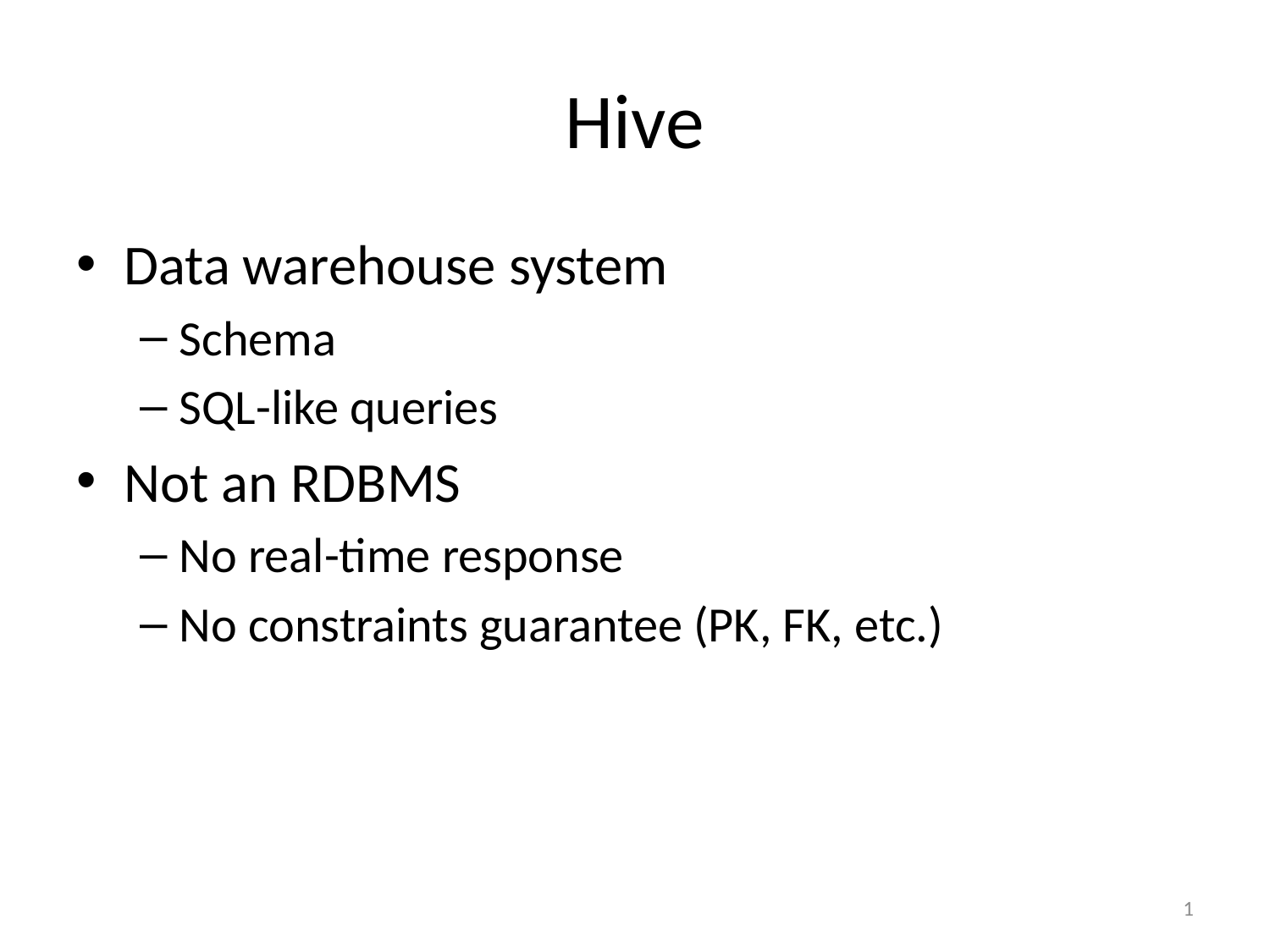

# Hive
Data warehouse system
Schema
SQL-like queries
Not an RDBMS
No real-time response
No constraints guarantee (PK, FK, etc.)

1